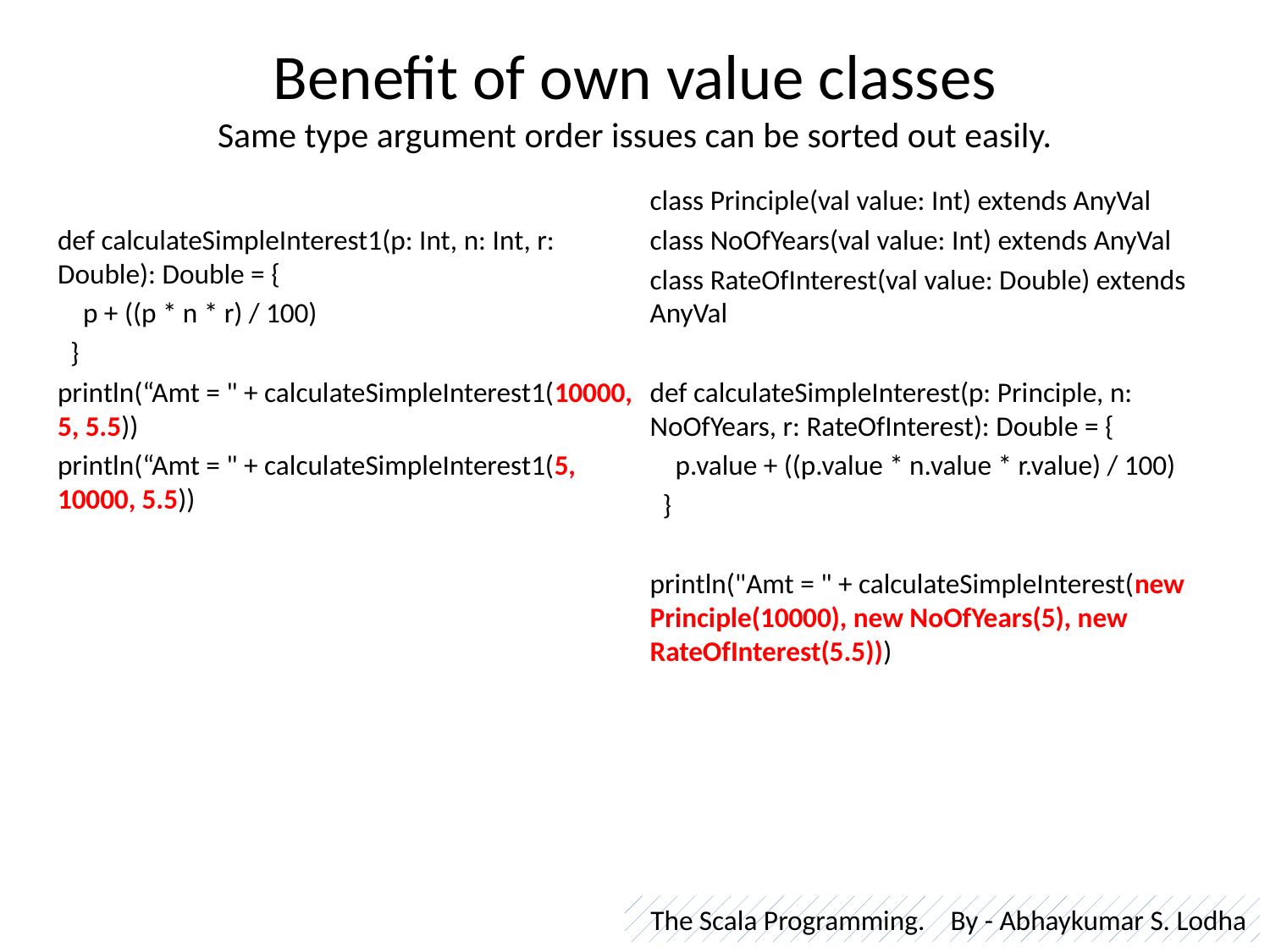

# Benefit of own value classes Same type argument order issues can be sorted out easily.

def calculateSimpleInterest1(p: Int, n: Int, r: Double): Double = {
    p + ((p * n * r) / 100)
  }
println(“Amt = " + calculateSimpleInterest1(10000, 5, 5.5))
println(“Amt = " + calculateSimpleInterest1(5, 10000, 5.5))

class Principle(val value: Int) extends AnyVal
class NoOfYears(val value: Int) extends AnyVal
class RateOfInterest(val value: Double) extends AnyVal

def calculateSimpleInterest(p: Principle, n: NoOfYears, r: RateOfInterest): Double = {
    p.value + ((p.value * n.value * r.value) / 100)
  }

println("Amt = " + calculateSimpleInterest(new Principle(10000), new NoOfYears(5), new RateOfInterest(5.5)))